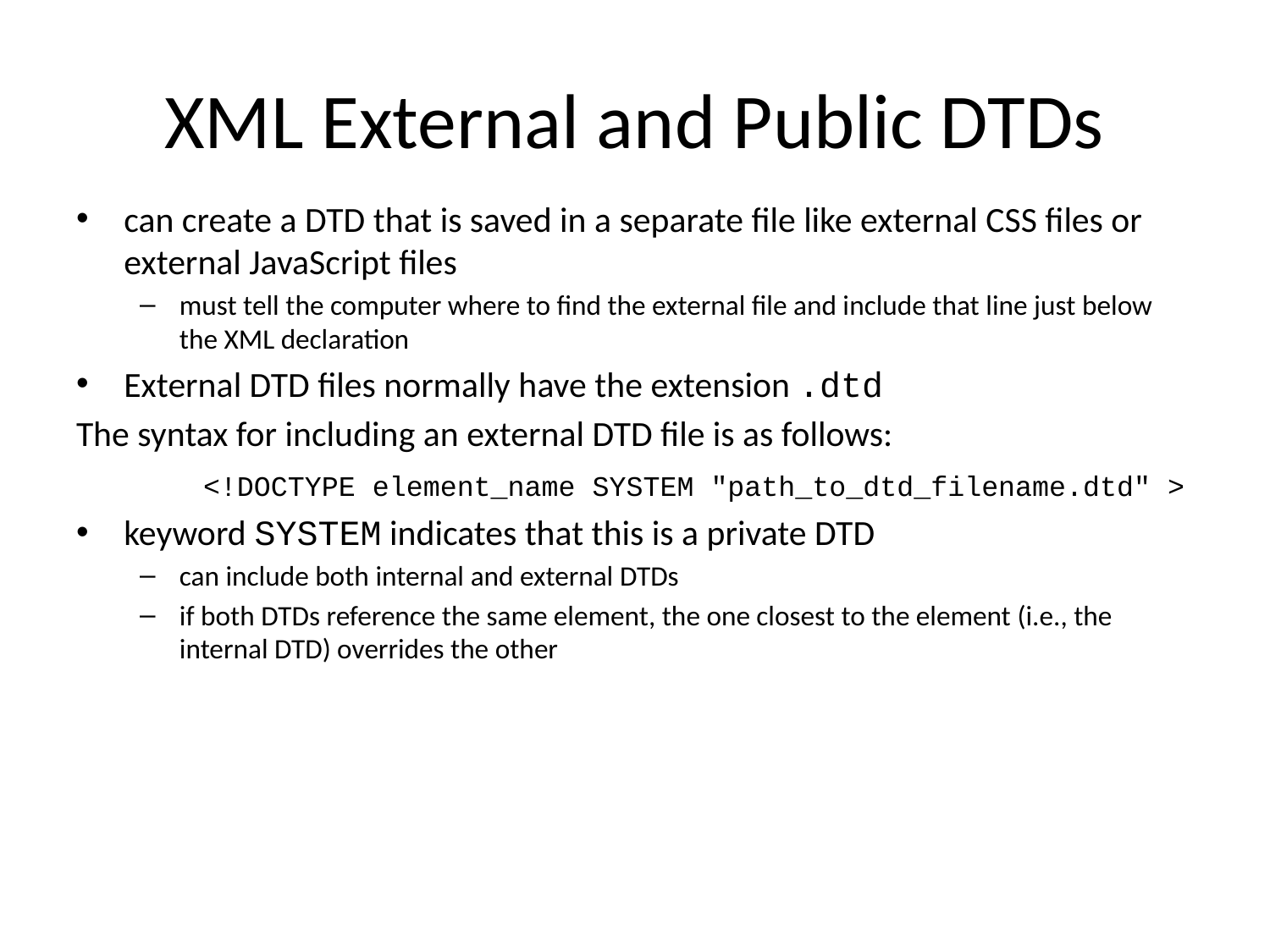

# XML External and Public DTDs
can create a DTD that is saved in a separate file like external CSS files or external JavaScript files
must tell the computer where to find the external file and include that line just below the XML declaration
External DTD files normally have the extension .dtd
The syntax for including an external DTD file is as follows:
	<!DOCTYPE element_name SYSTEM "path_to_dtd_filename.dtd" >
keyword SYSTEM indicates that this is a private DTD
can include both internal and external DTDs
if both DTDs reference the same element, the one closest to the element (i.e., the internal DTD) overrides the other